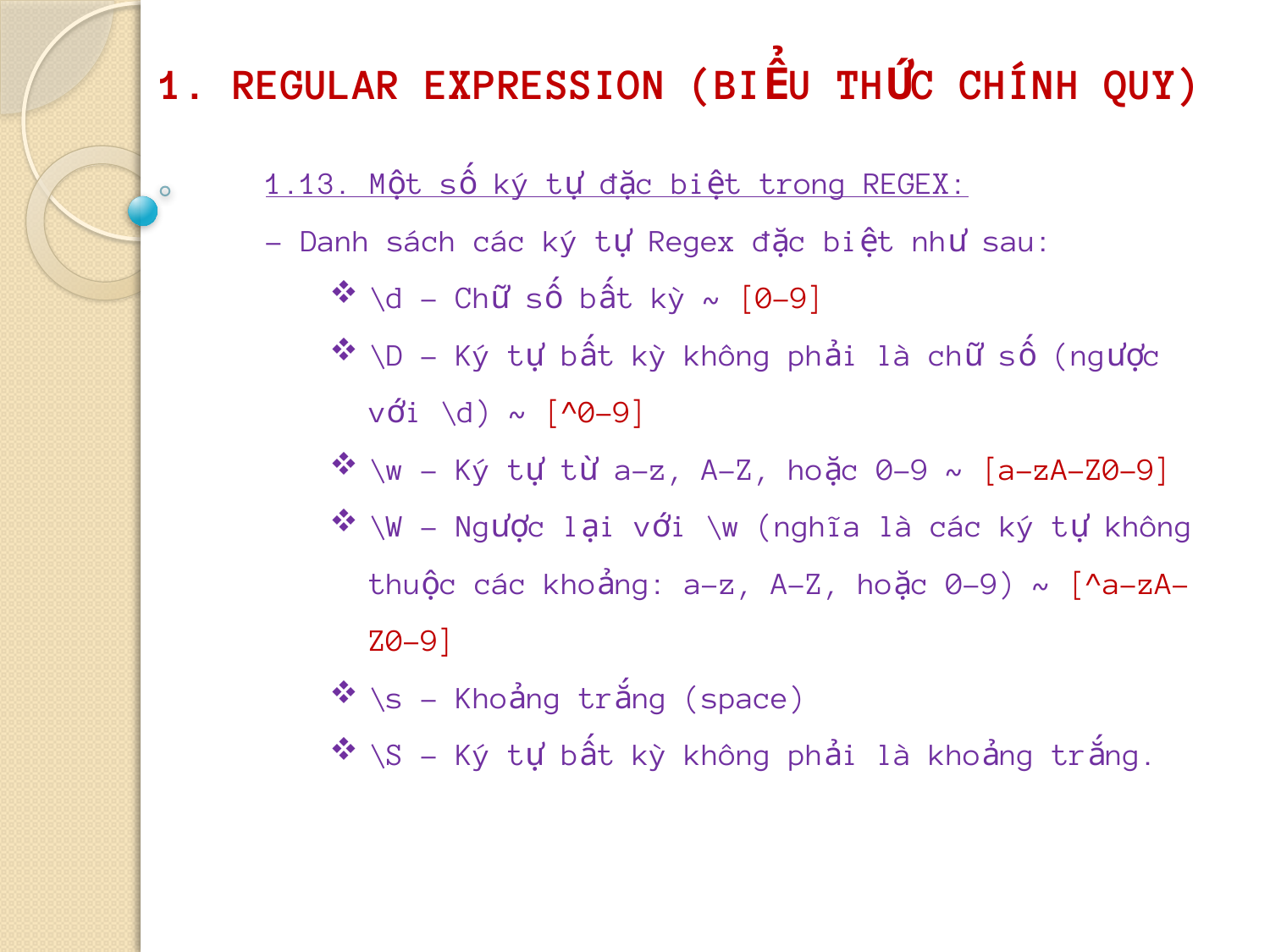

# 1. REGULAR EXPRESSION (BIỂU THỨC CHÍNH QUY)
1.13. Một số ký tự đặc biệt trong REGEX:
- Danh sách các ký tự Regex đặc biệt như sau:
\d - Chữ số bất kỳ ~ [0-9]
\D - Ký tự bất kỳ không phải là chữ số (ngược với \d) ~ [^0-9]
\w - Ký tự từ a-z, A-Z, hoặc 0-9 ~ [a-zA-Z0-9]
\W - Ngược lại với \w (nghĩa là các ký tự không thuộc các khoảng: a-z, A-Z, hoặc 0-9) ~ [^a-zA-Z0-9]
\s - Khoảng trắng (space)
\S - Ký tự bất kỳ không phải là khoảng trắng.